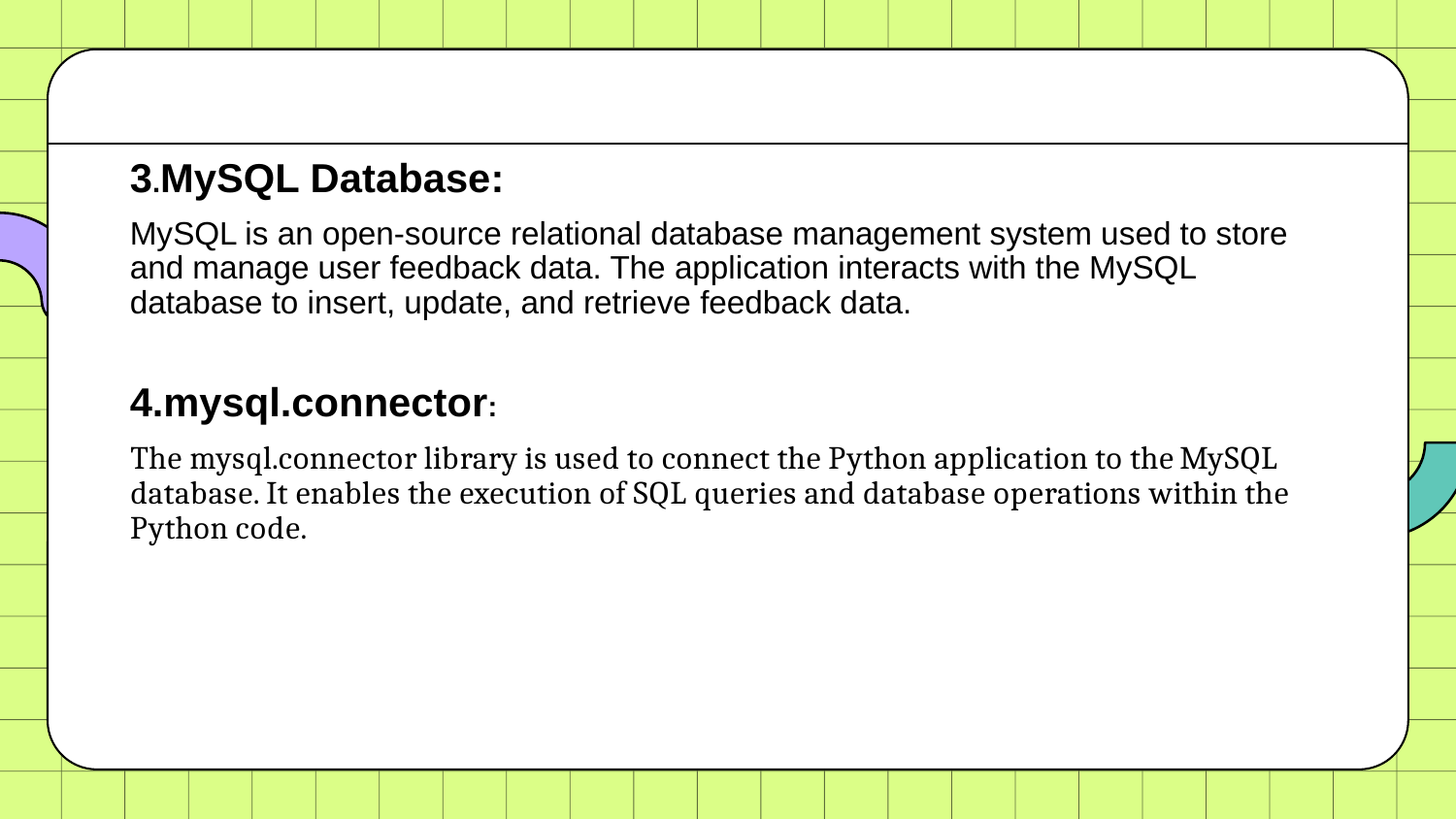

3.MySQL Database:
MySQL is an open-source relational database management system used to store and manage user feedback data. The application interacts with the MySQL database to insert, update, and retrieve feedback data.

4.mysql.connector:
The mysql.connector library is used to connect the Python application to the MySQL database. It enables the execution of SQL queries and database operations within the Python code.